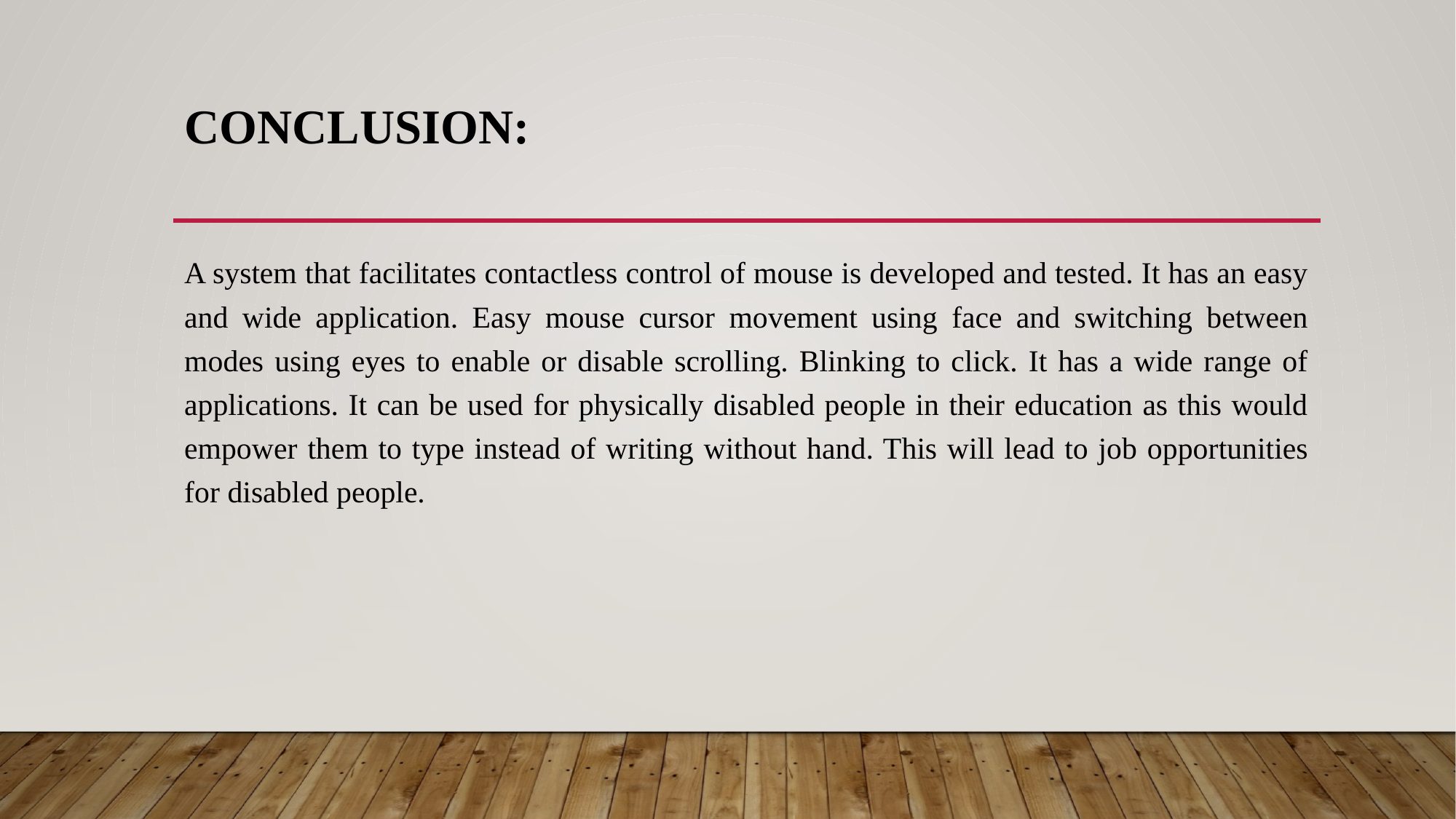

# CONCLUSION:
A system that facilitates contactless control of mouse is developed and tested. It has an easy and wide application. Easy mouse cursor movement using face and switching between modes using eyes to enable or disable scrolling. Blinking to click. It has a wide range of applications. It can be used for physically disabled people in their education as this would empower them to type instead of writing without hand. This will lead to job opportunities for disabled people.